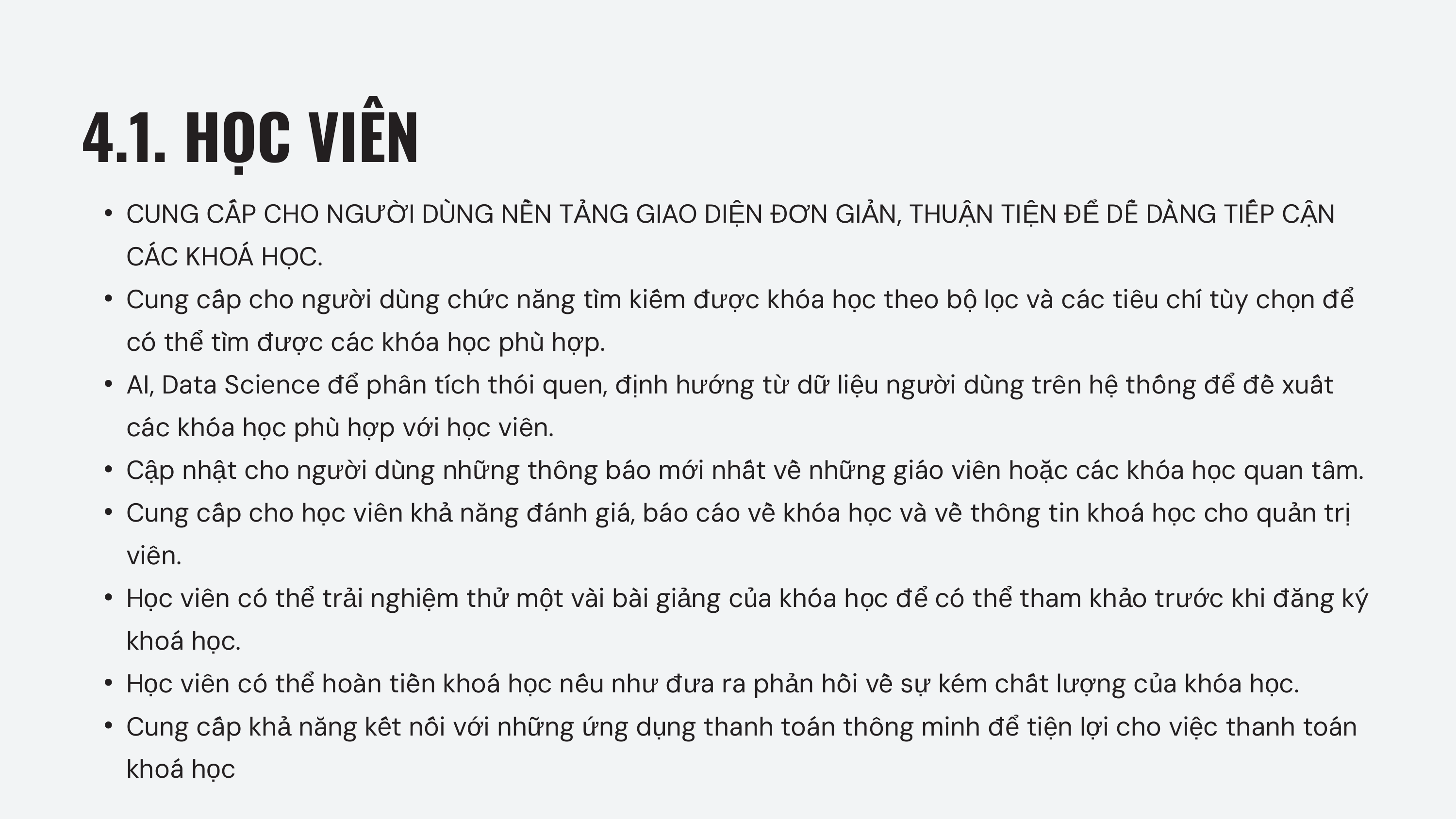

4.1. HỌC VIÊN
CUNG CẤP CHO NGƯỜI DÙNG NỀN TẢNG GIAO DIỆN ĐƠN GIẢN, THUẬN TIỆN ĐỂ DỄ DÀNG TIẾP CẬN CÁC KHOÁ HỌC.
Cung cấp cho người dùng chức năng tìm kiếm được khóa học theo bộ lọc và các tiêu chí tùy chọn để có thể tìm được các khóa học phù hợp.
AI, Data Science để phân tích thói quen, định hướng từ dữ liệu người dùng trên hệ thống để đề xuất các khóa học phù hợp với học viên.
Cập nhật cho người dùng những thông báo mới nhất về những giáo viên hoặc các khóa học quan tâm.
Cung cấp cho học viên khả năng đánh giá, báo cáo về khóa học và về thông tin khoá học cho quản trị viên.
Học viên có thể trải nghiệm thử một vài bài giảng của khóa học để có thể tham khảo trước khi đăng ký khoá học.
Học viên có thể hoàn tiền khoá học nếu như đưa ra phản hồi về sự kém chất lượng của khóa học.
Cung cấp khả năng kết nối với những ứng dụng thanh toán thông minh để tiện lợi cho việc thanh toán khoá học